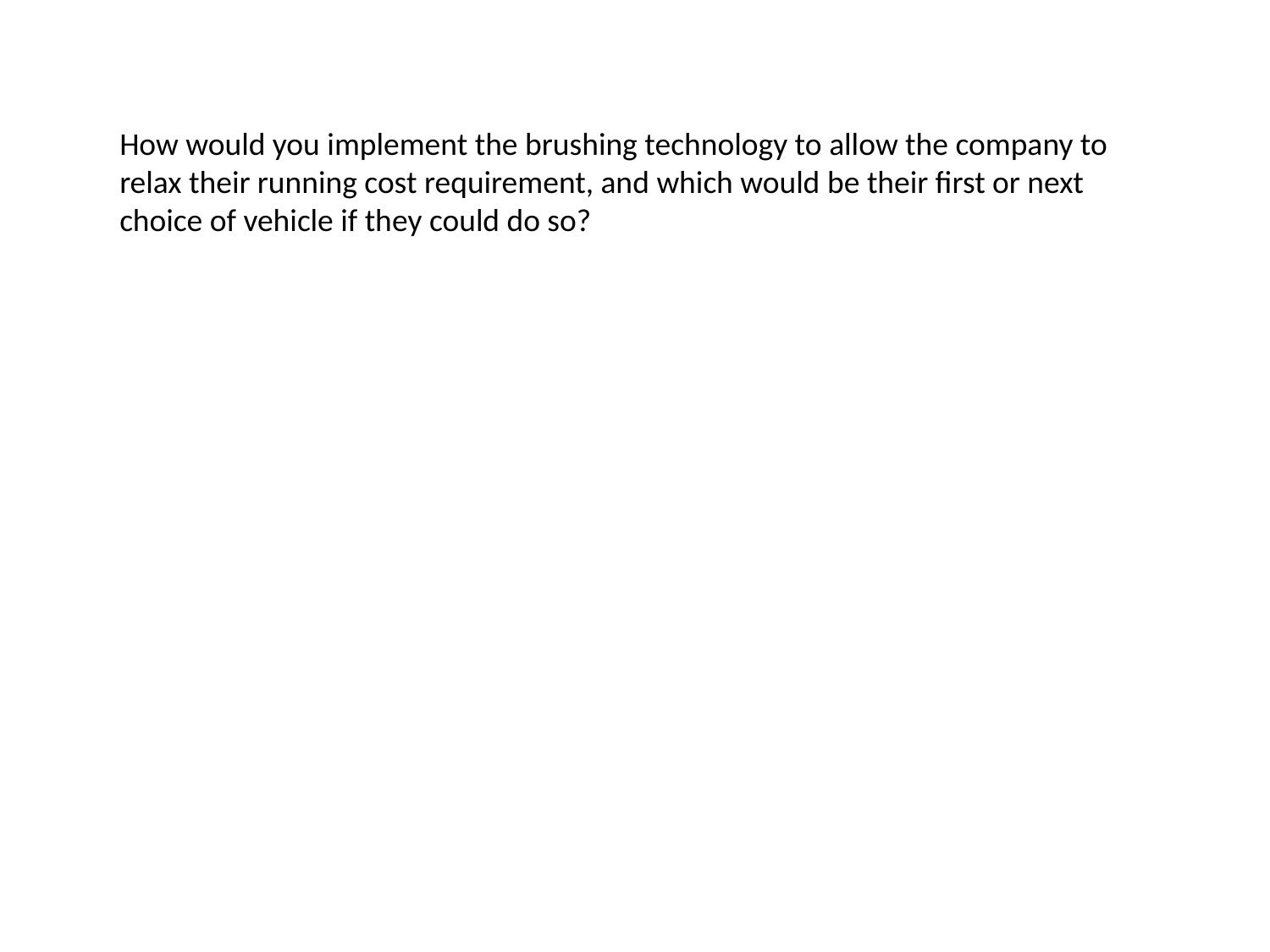

How would you implement the brushing technology to allow the company to relax their running cost requirement, and which would be their first or next choice of vehicle if they could do so?